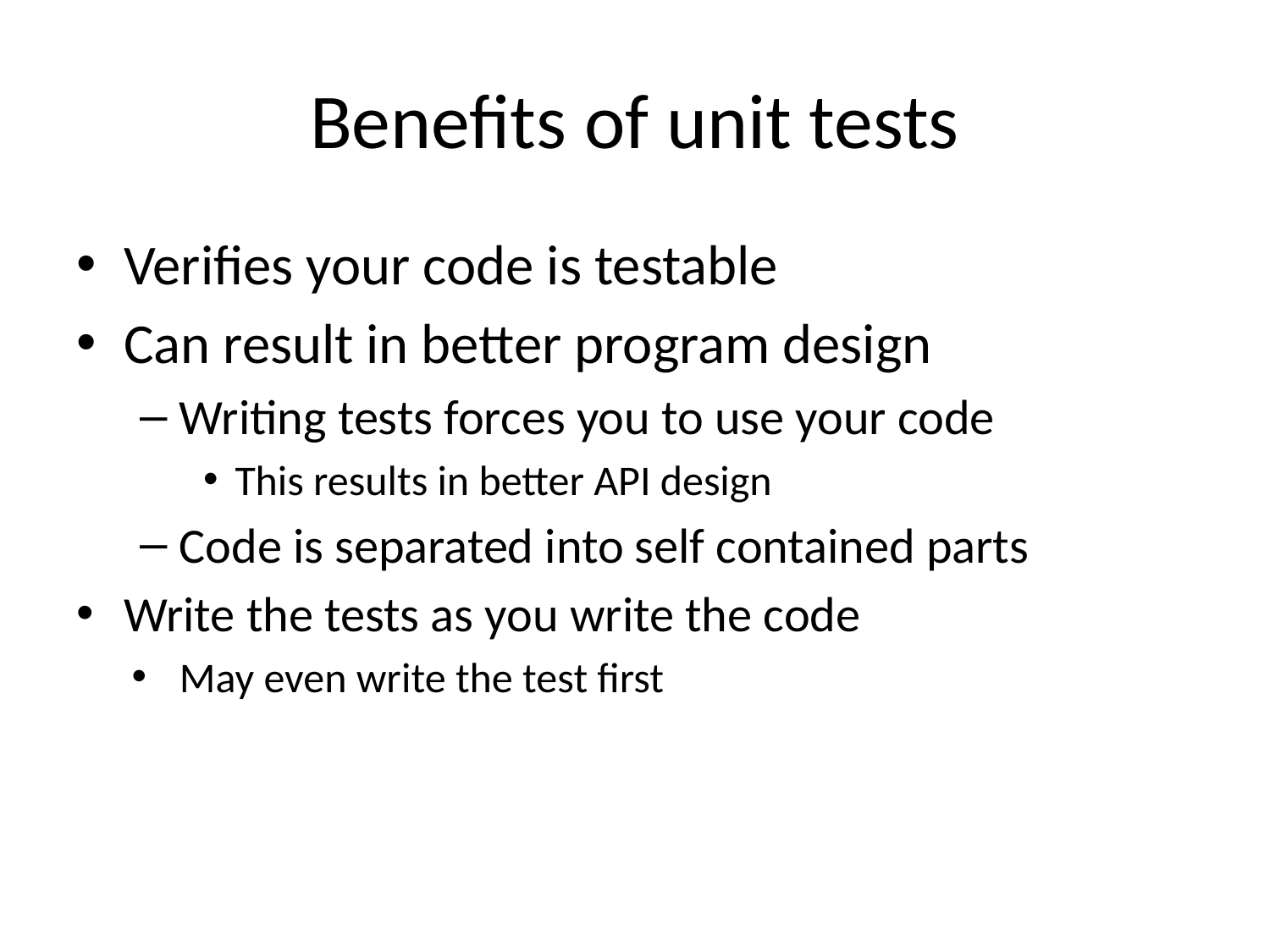

# Benefits of unit tests
Verifies your code is testable
Can result in better program design
Writing tests forces you to use your code
This results in better API design
Code is separated into self contained parts
Write the tests as you write the code
May even write the test first